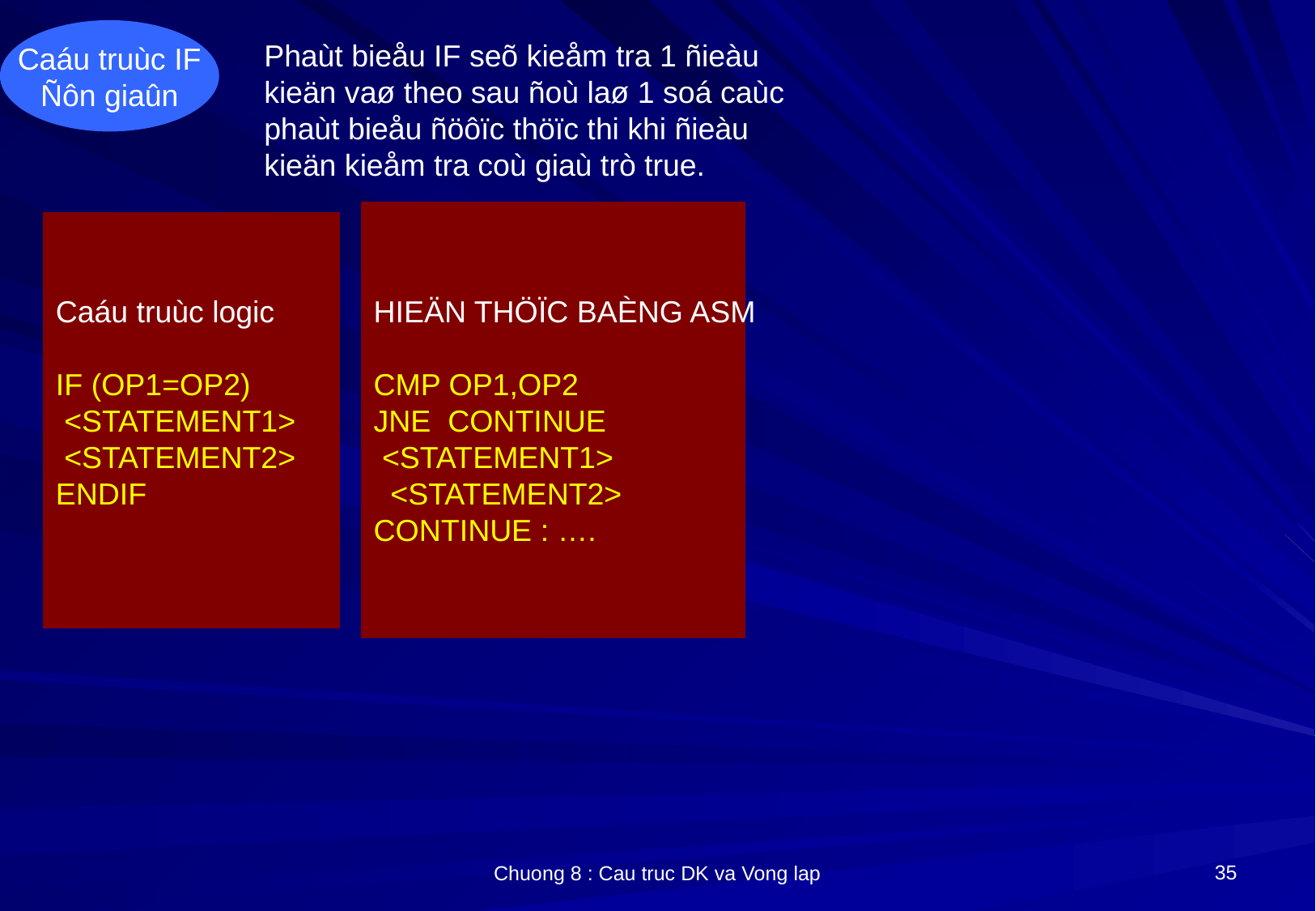

Caáu truùc IF
Ñôn giaûn
Phaùt bieåu IF seõ kieåm tra 1 ñieàu kieän vaø theo sau ñoù laø 1 soá caùc phaùt bieåu ñöôïc thöïc thi khi ñieàu kieän kieåm tra coù giaù trò true.
HIEÄN THÖÏC BAÈNG ASM

CMP OP1,OP2
JNE  CONTINUE
 <STATEMENT1>
  <STATEMENT2>
CONTINUE : ….
Caáu truùc logic

IF (OP1=OP2)
 <STATEMENT1>
 <STATEMENT2>
ENDIF

35
Chuong 8 : Cau truc DK va Vong lap